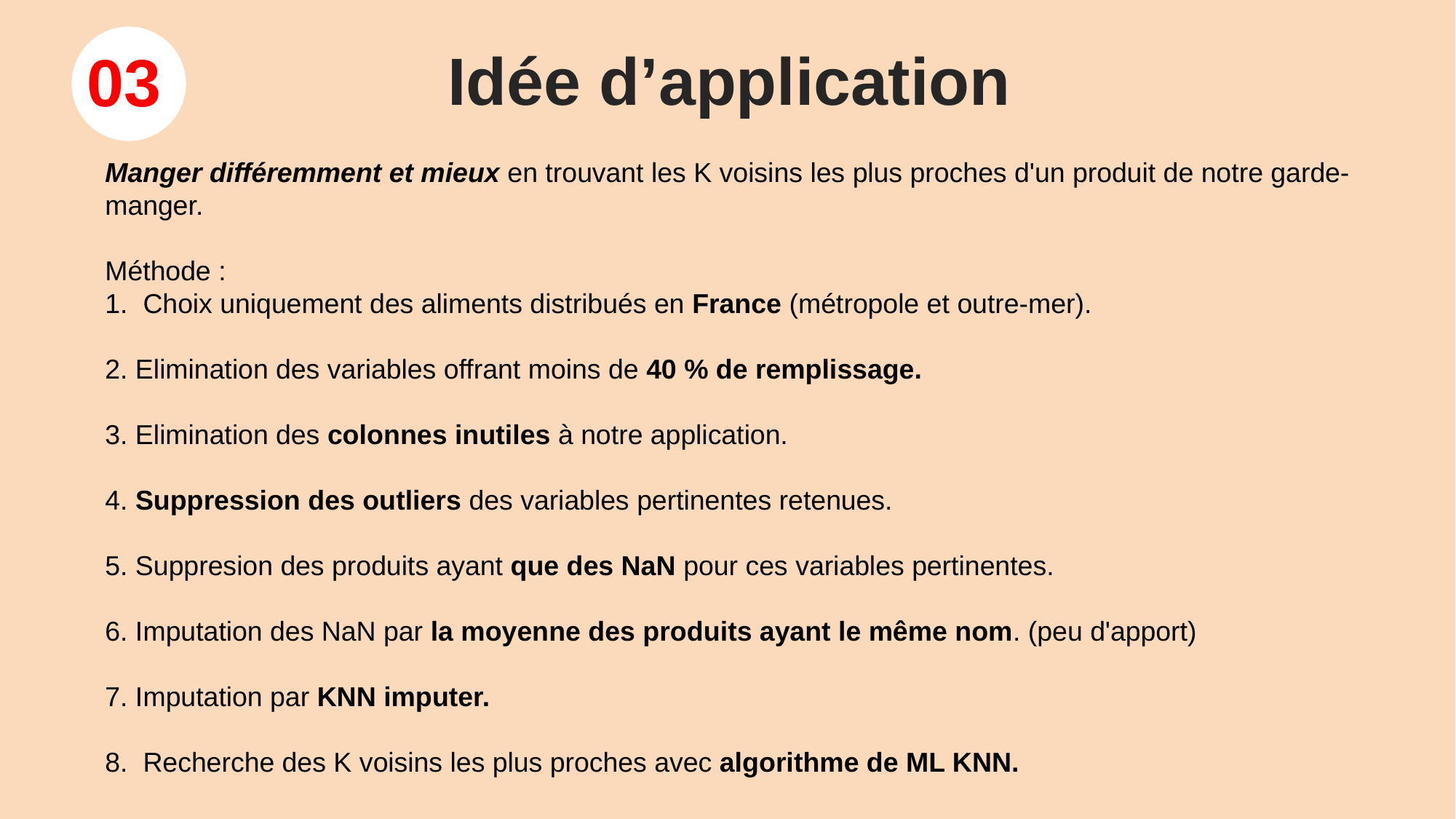

03
Idée d’application
Manger différemment et mieux en trouvant les K voisins les plus proches d'un produit de notre garde-manger.

Méthode :
1.  Choix uniquement des aliments distribués en France (métropole et outre-mer).

2. Elimination des variables offrant moins de 40 % de remplissage.

3. Elimination des colonnes inutiles à notre application.

4. Suppression des outliers des variables pertinentes retenues.

5. Suppresion des produits ayant que des NaN pour ces variables pertinentes.

6. Imputation des NaN par la moyenne des produits ayant le même nom. (peu d'apport)

7. Imputation par KNN imputer.

8.  Recherche des K voisins les plus proches avec algorithme de ML KNN.